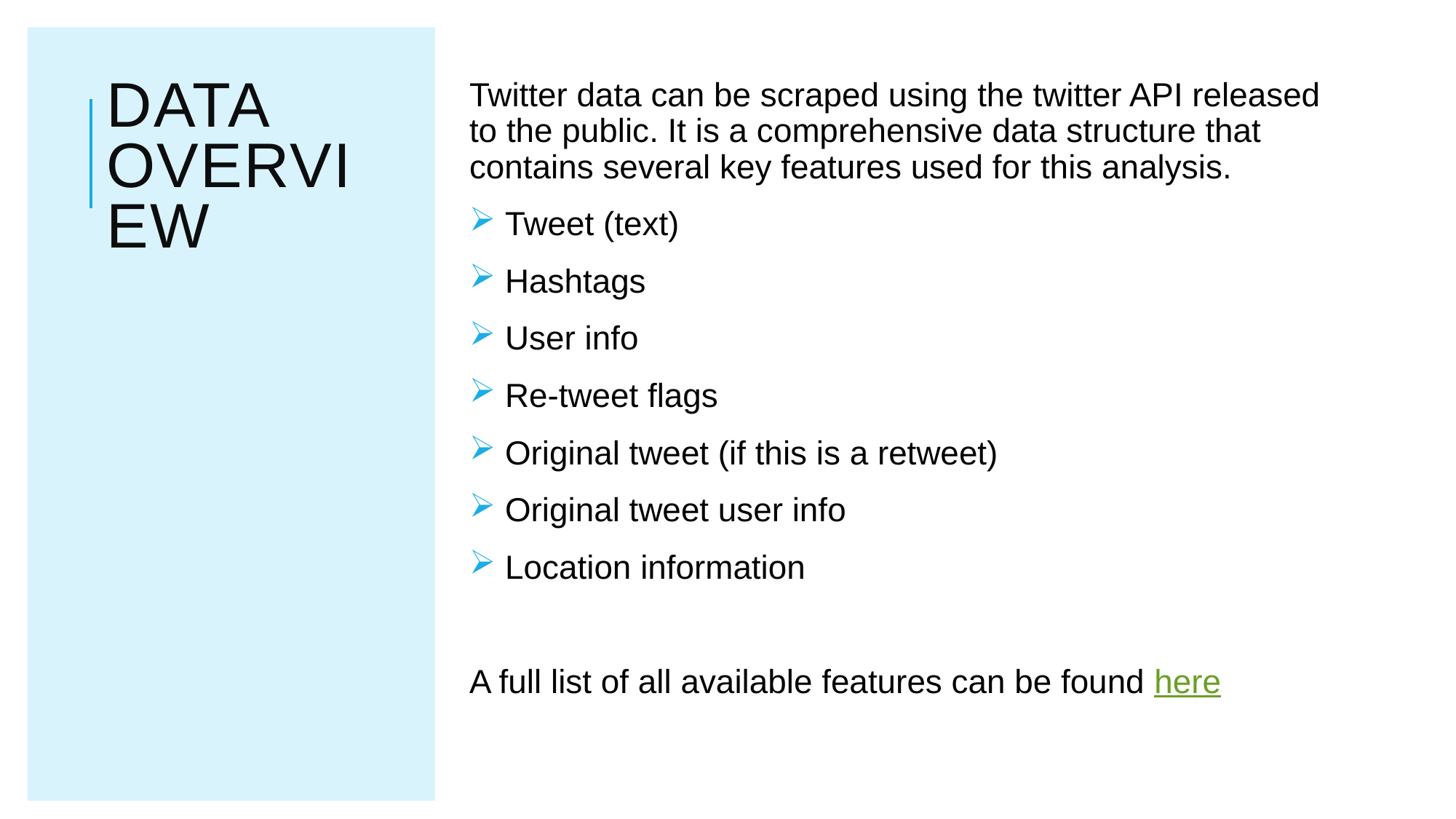

Twitter data can be scraped using the twitter API released to the public. It is a comprehensive data structure that contains several key features used for this analysis.
 Tweet (text)
 Hashtags
 User info
 Re-tweet flags
 Original tweet (if this is a retweet)
 Original tweet user info
 Location information

A full list of all available features can be found here

# Data Overview